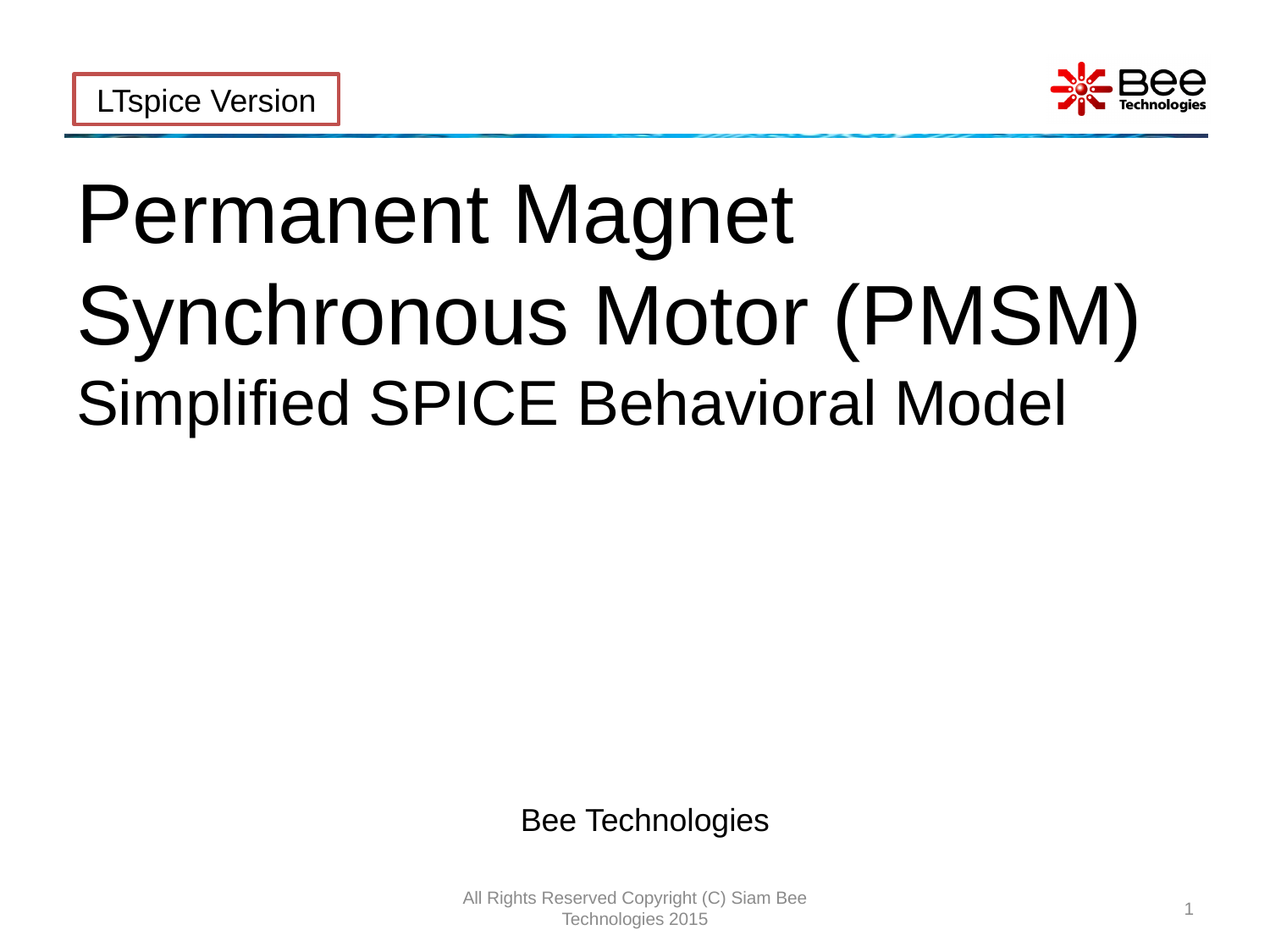

LTspice Version
# Permanent Magnet Synchronous Motor (PMSM) Simplified SPICE Behavioral Model
Bee Technologies
All Rights Reserved Copyright (C) Siam Bee Technologies 2015
1